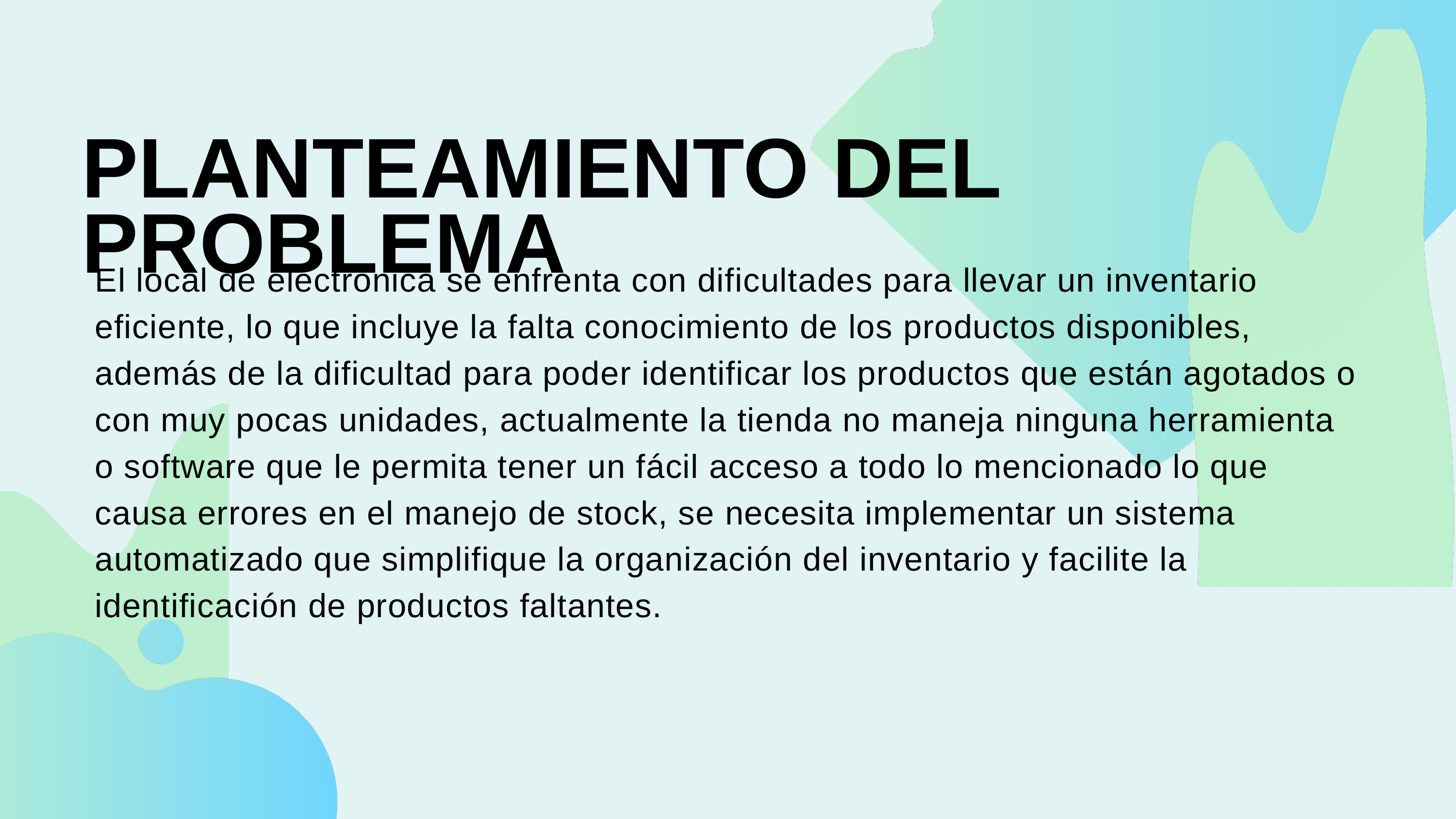

PLANTEAMIENTO DEL PROBLEMA

El local de electrónica se enfrenta con dificultades para llevar un inventario eficiente, lo que incluye la falta conocimiento de los productos disponibles, además de la dificultad para poder identificar los productos que están agotados o con muy pocas unidades, actualmente la tienda no maneja ninguna herramienta o software que le permita tener un fácil acceso a todo lo mencionado lo que causa errores en el manejo de stock, se necesita implementar un sistema automatizado que simplifique la organización del inventario y facilite la identificación de productos faltantes.